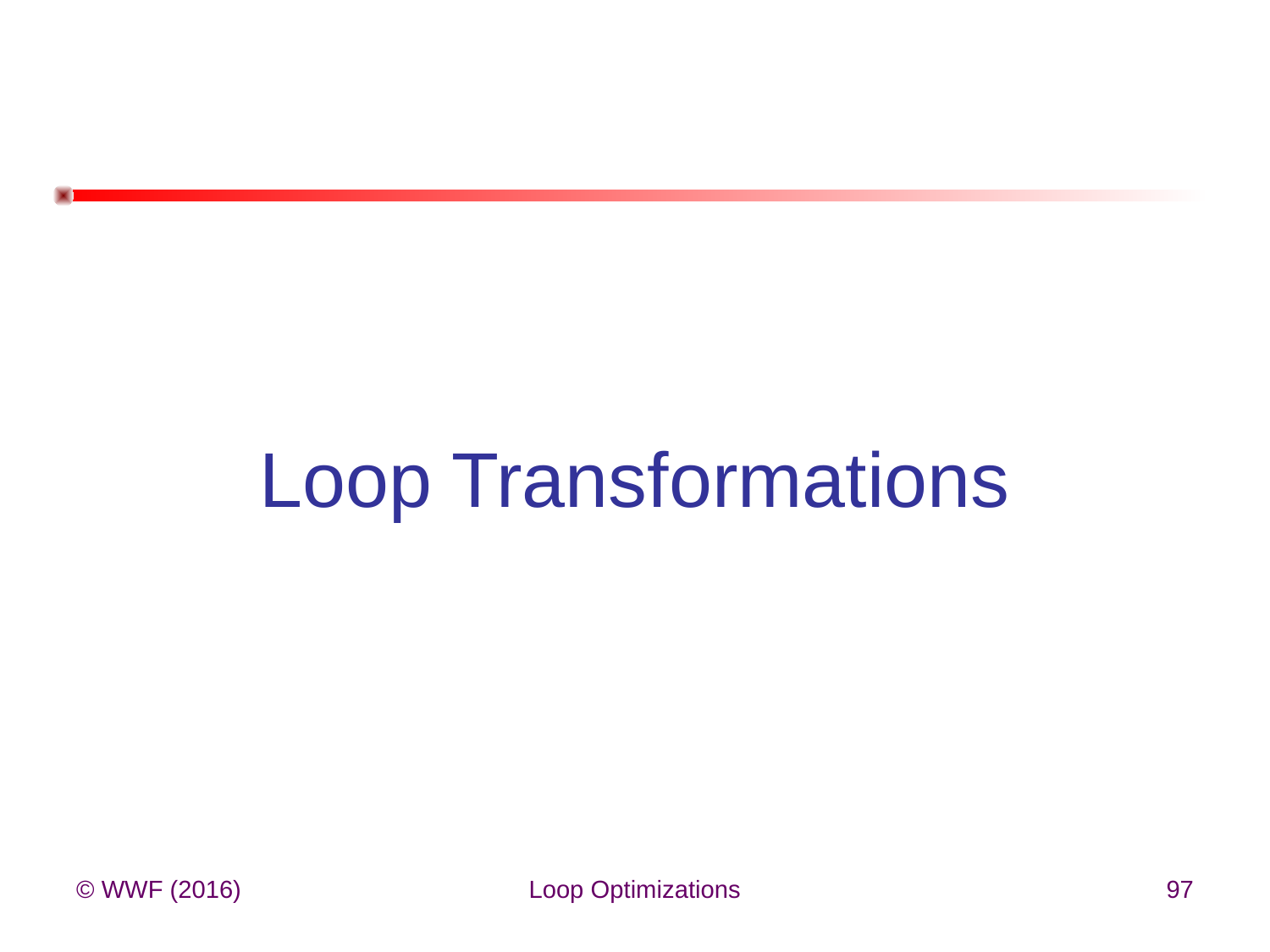

# Loop Transformations
© WWF (2016)
Loop Optimizations
97